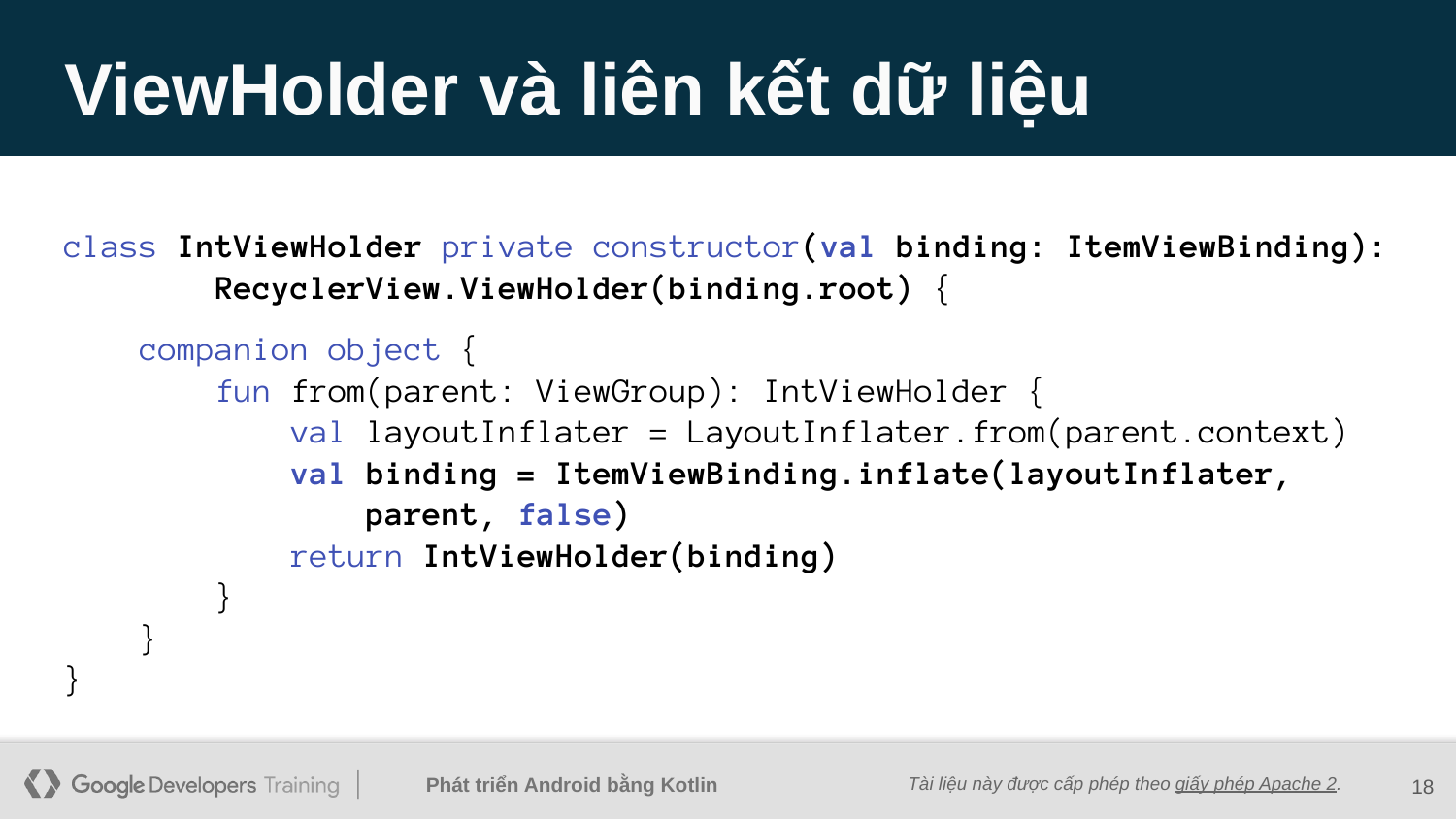

# ViewHolder và liên kết dữ liệu
class IntViewHolder private constructor(val binding: ItemViewBinding):
        RecyclerView.ViewHolder(binding.root) {
    companion object {
        fun from(parent: ViewGroup): IntViewHolder {
            val layoutInflater = LayoutInflater.from(parent.context)
            val binding = ItemViewBinding.inflate(layoutInflater,
                parent, false)
            return IntViewHolder(binding)
        }
    }
}

18